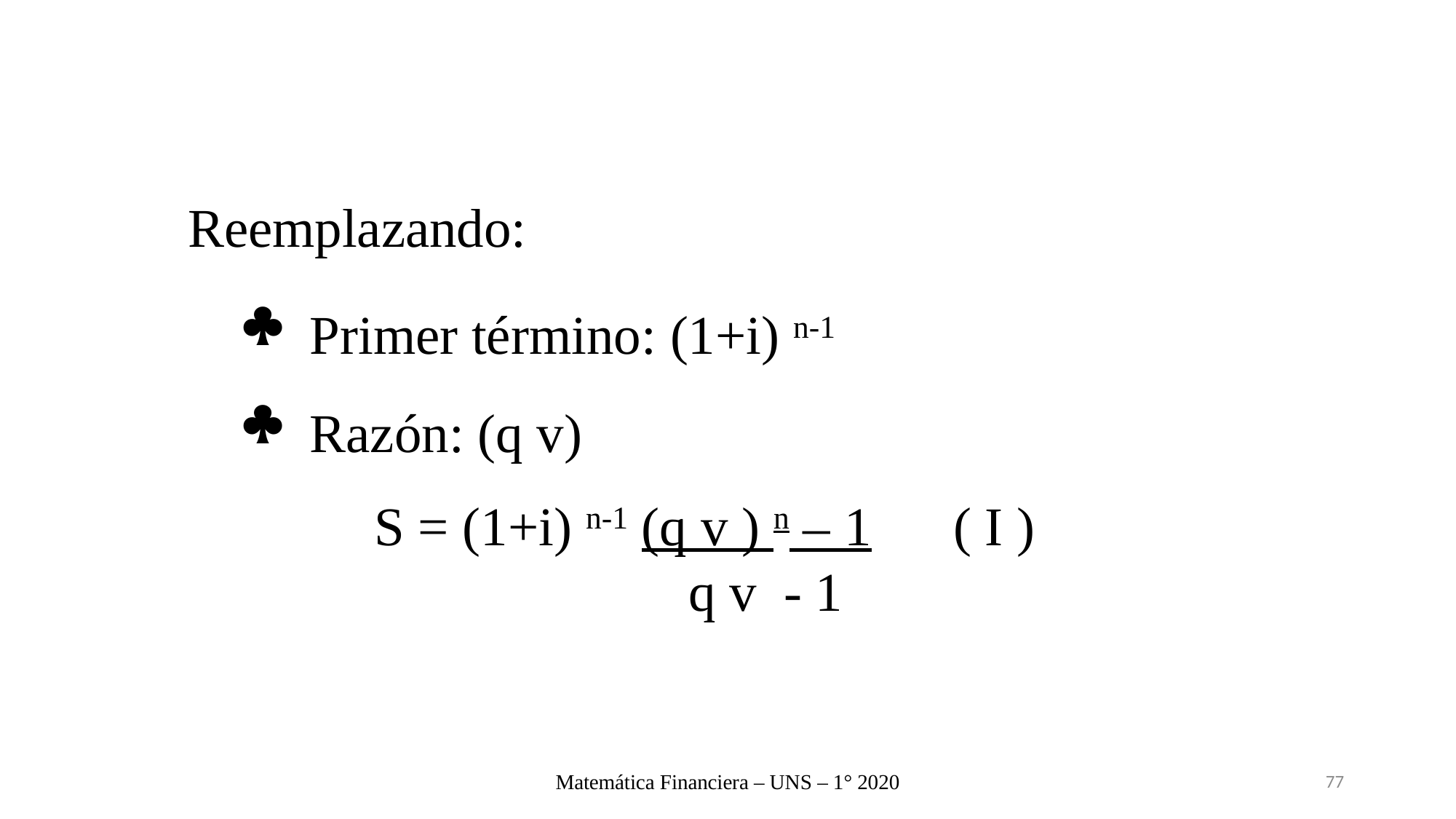

Reemplazando:
Primer término: (1+i) n-1
Razón: (q v)
S = (1+i) n-1 (q v ) n – 1      ( I )
     q v  - 1
Matemática Financiera – UNS – 1° 2020
77